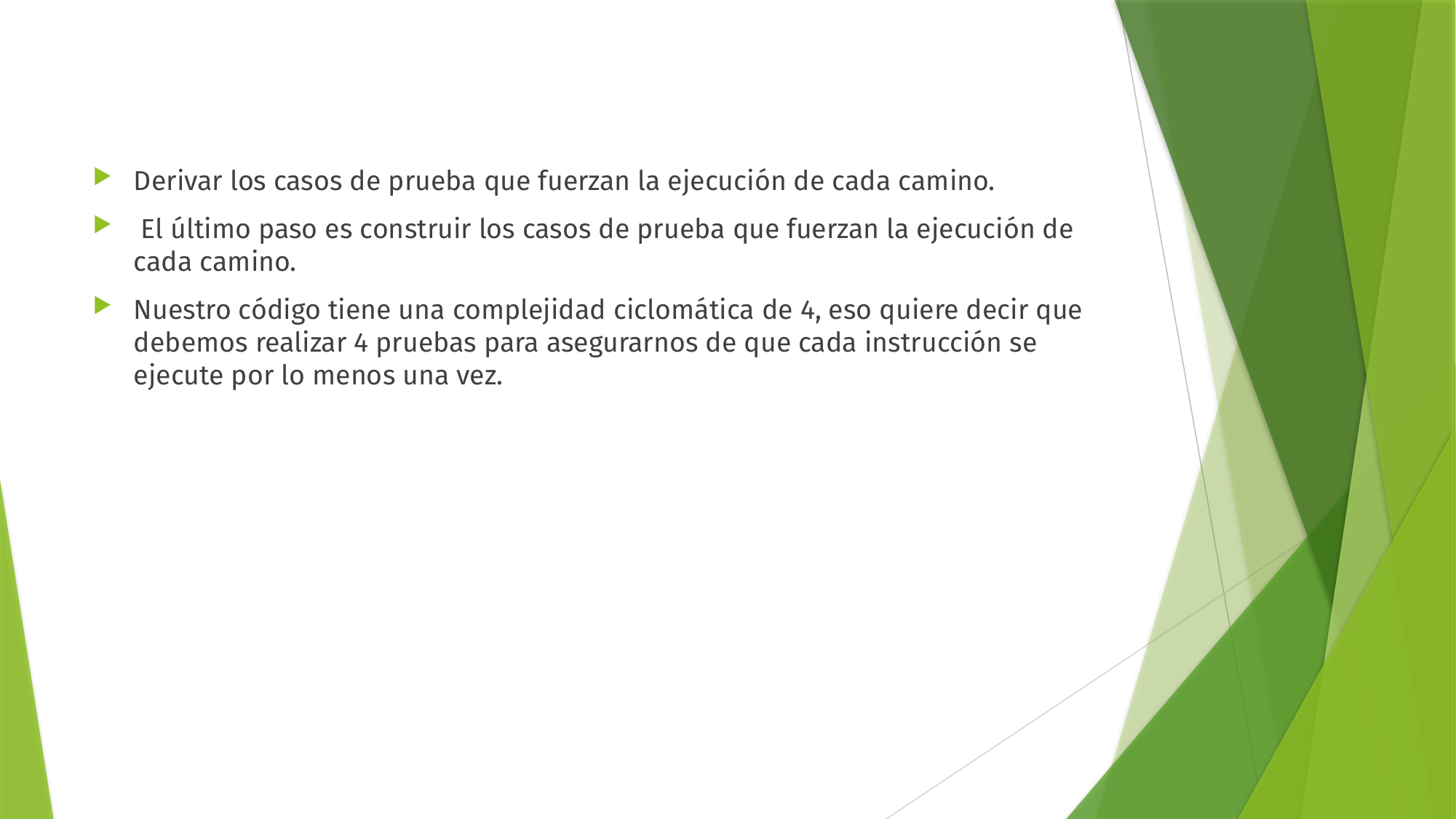

Derivar los casos de prueba que fuerzan la ejecución de cada camino.
 El último paso es construir los casos de prueba que fuerzan la ejecución de cada camino.
Nuestro código tiene una complejidad ciclomática de 4, eso quiere decir que debemos realizar 4 pruebas para asegurarnos de que cada instrucción se ejecute por lo menos una vez.